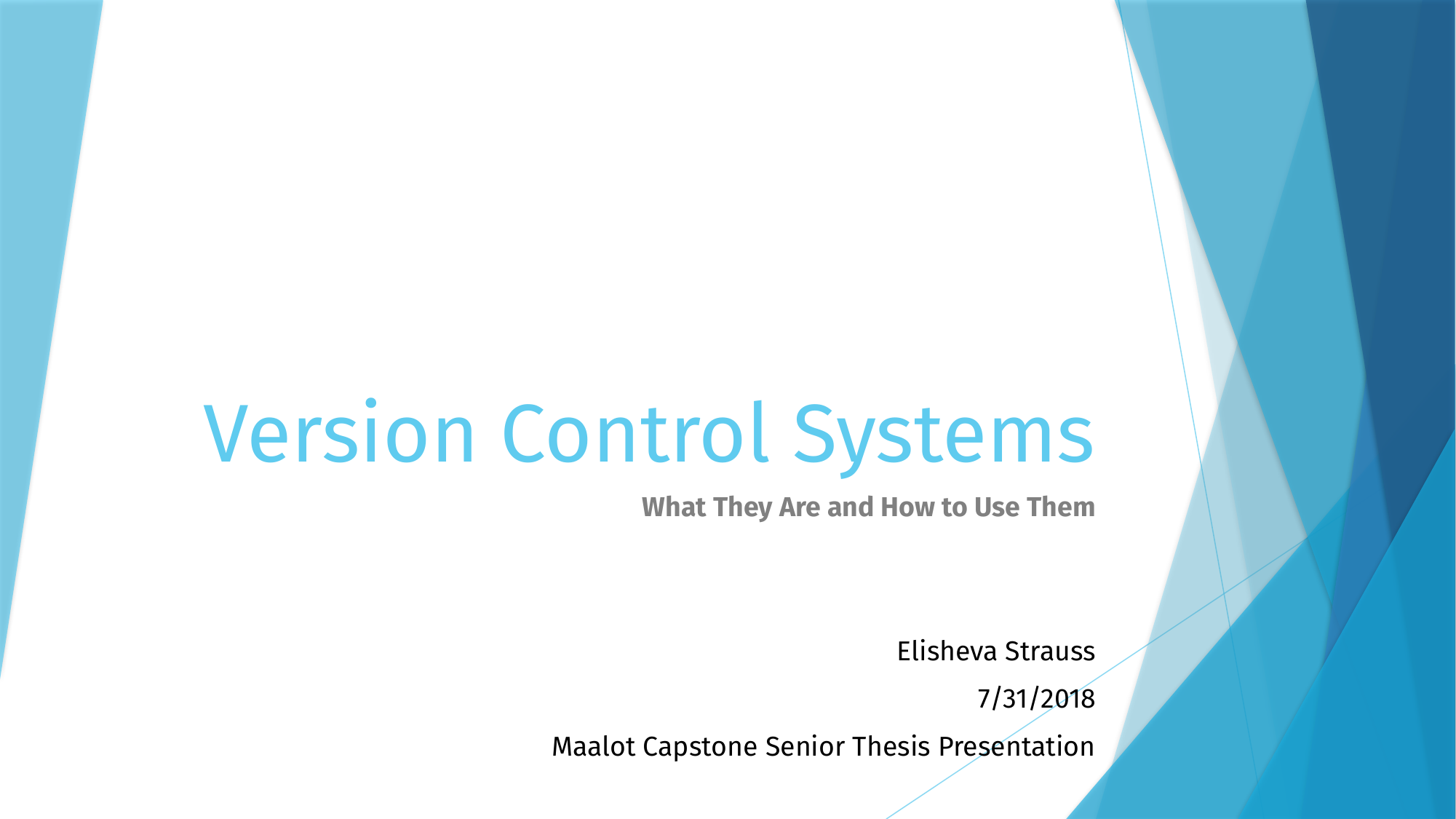

# Version Control Systems
What They Are and How to Use Them

Elisheva Strauss
7/31/2018
Maalot Capstone Senior Thesis Presentation